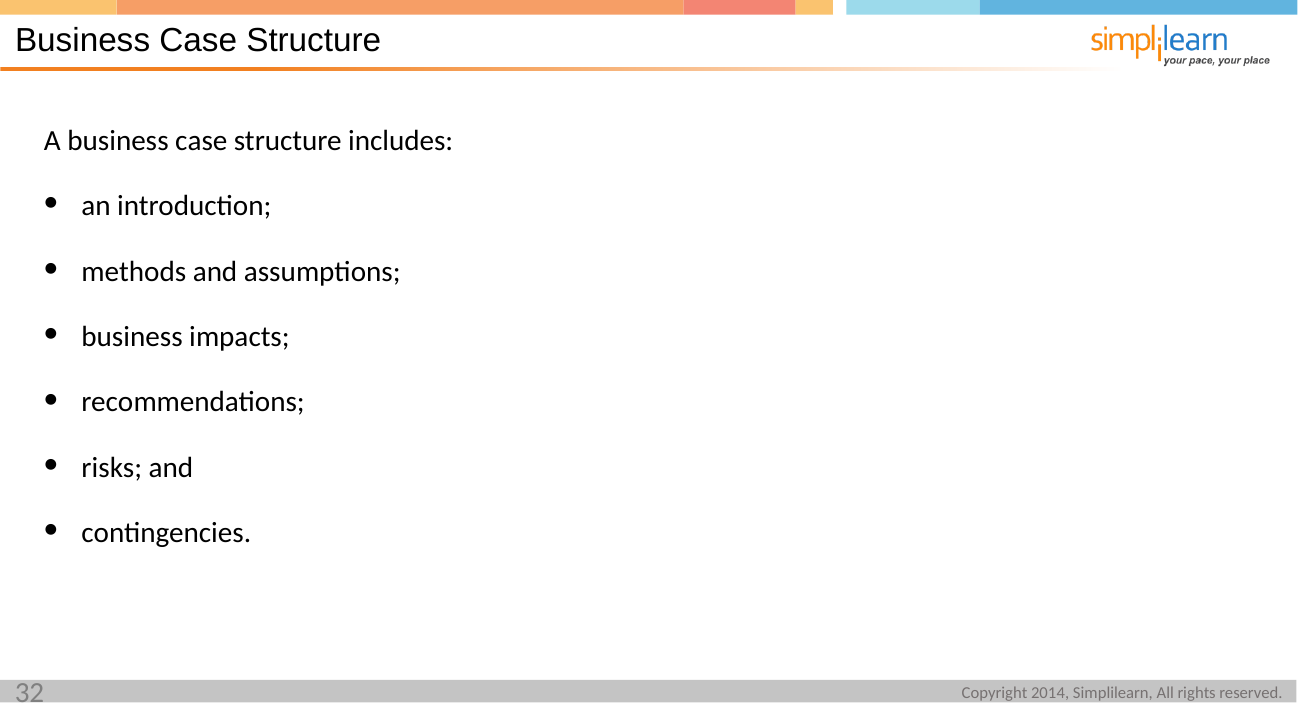

Business Case Structure
A business case structure includes:
an introduction;
methods and assumptions;
business impacts;
recommendations;
risks; and
contingencies.